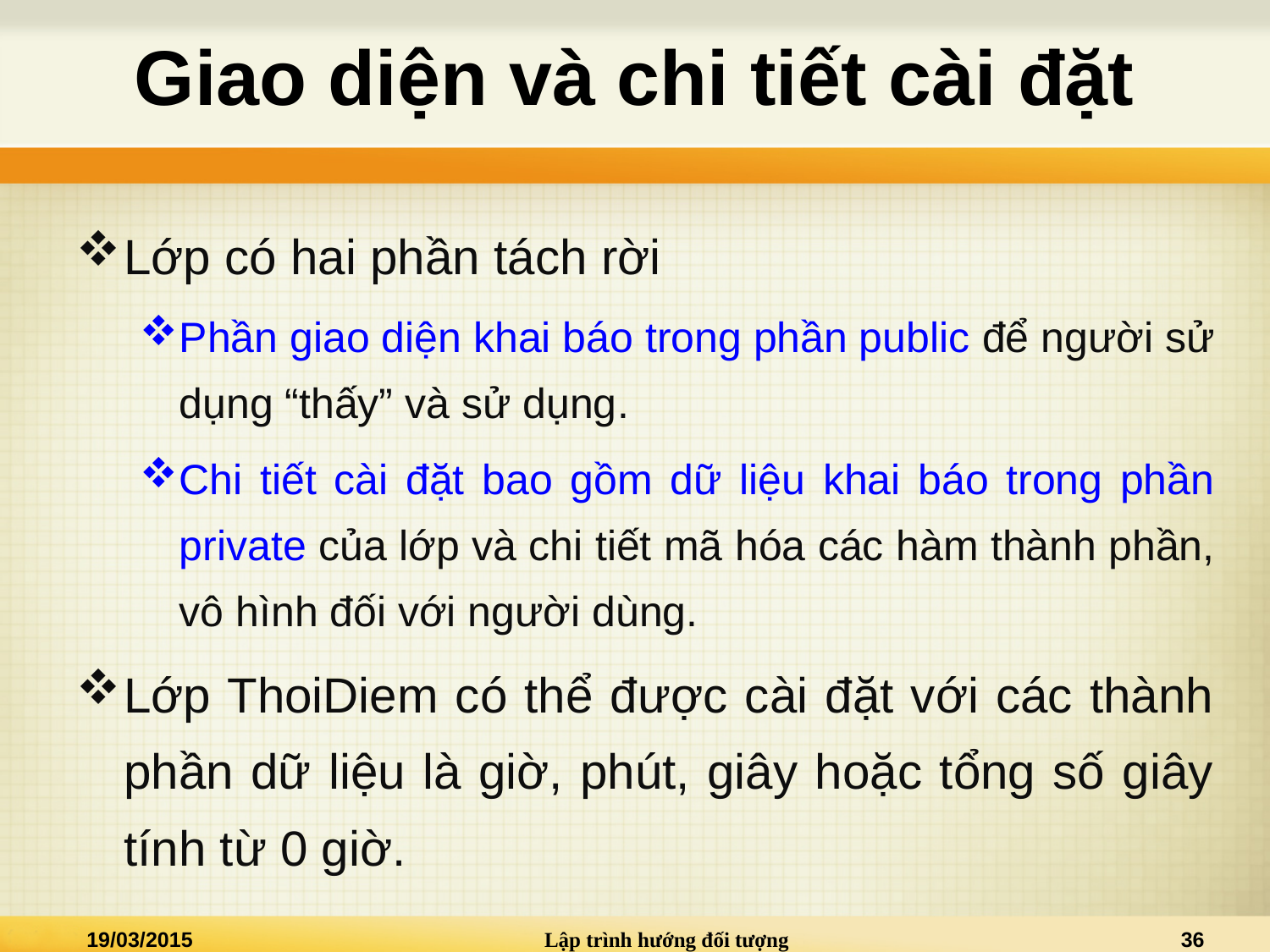

# Giao diện và chi tiết cài đặt
Lớp có hai phần tách rời
Phần giao diện khai báo trong phần public để người sử dụng “thấy” và sử dụng.
Chi tiết cài đặt bao gồm dữ liệu khai báo trong phần private của lớp và chi tiết mã hóa các hàm thành phần, vô hình đối với người dùng.
Lớp ThoiDiem có thể được cài đặt với các thành phần dữ liệu là giờ, phút, giây hoặc tổng số giây tính từ 0 giờ.
19/03/2015
Lập trình hướng đối tượng
36